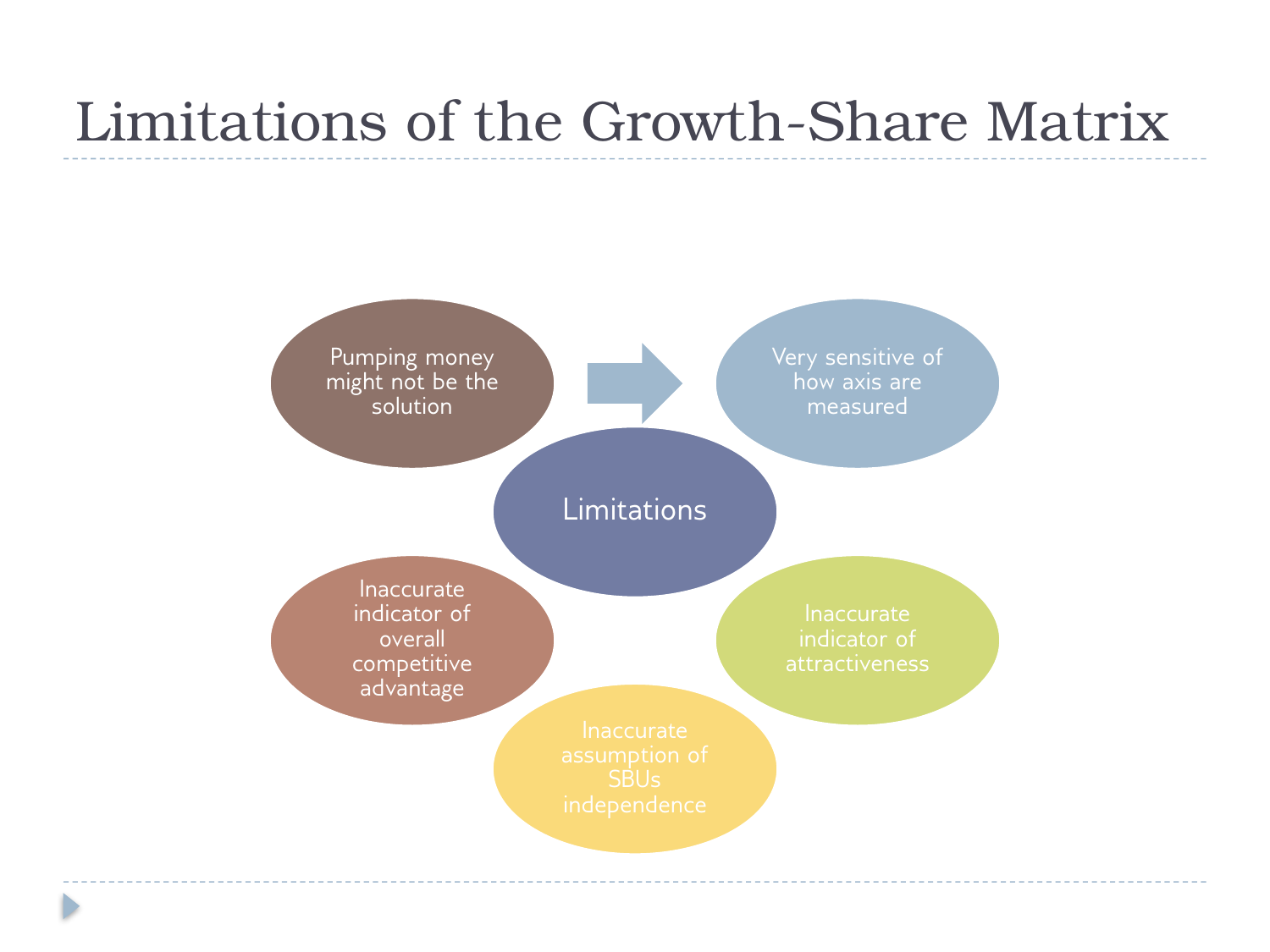

# Limitations of the Growth-Share Matrix
Limitations
Inaccurate indicator of overall competitive advantage
Inaccurate assumption of SBUs independence
Inaccurate indicator of attractiveness
Very sensitive of how axis are measured
Pumping money might not be the solution